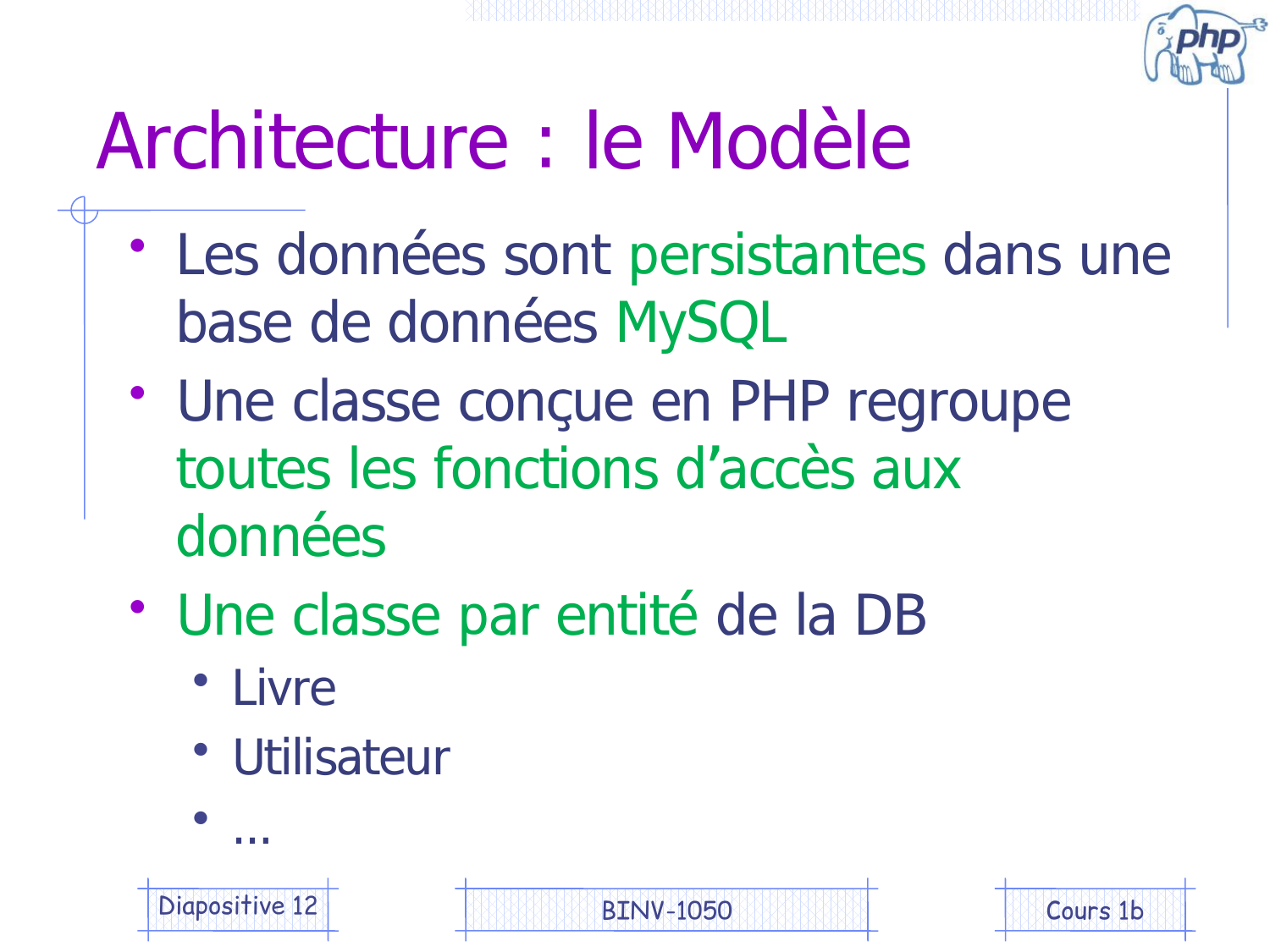

# Architecture : le Modèle
Les données sont persistantes dans une base de données MySQL
Une classe conçue en PHP regroupe toutes les fonctions d’accès aux données
Une classe par entité de la DB
Livre
Utilisateur
…
Diapositive 12
BINV-1050
Cours 1b